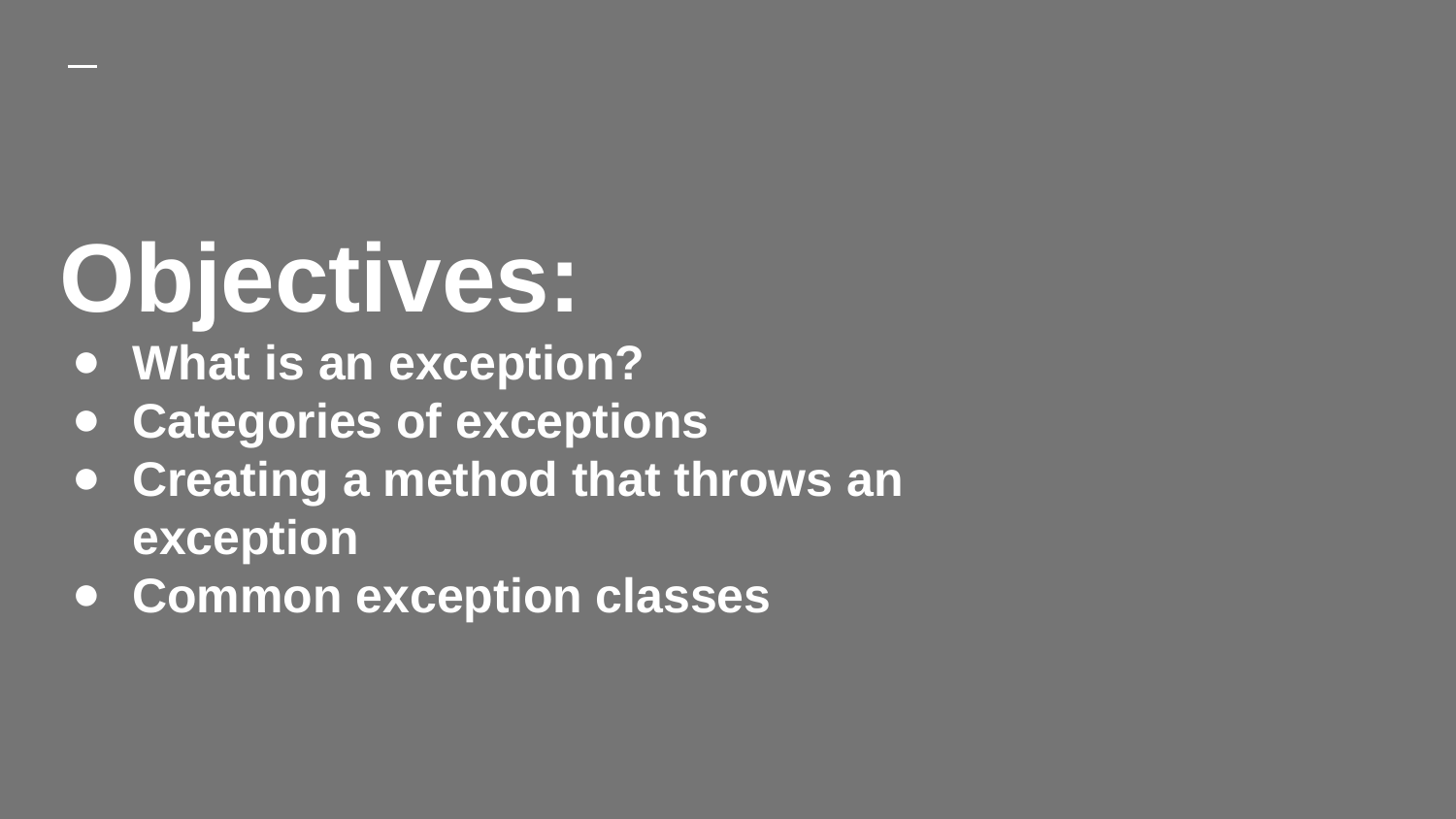

# Objectives:
What is an exception?
Categories of exceptions
Creating a method that throws an exception
Common exception classes